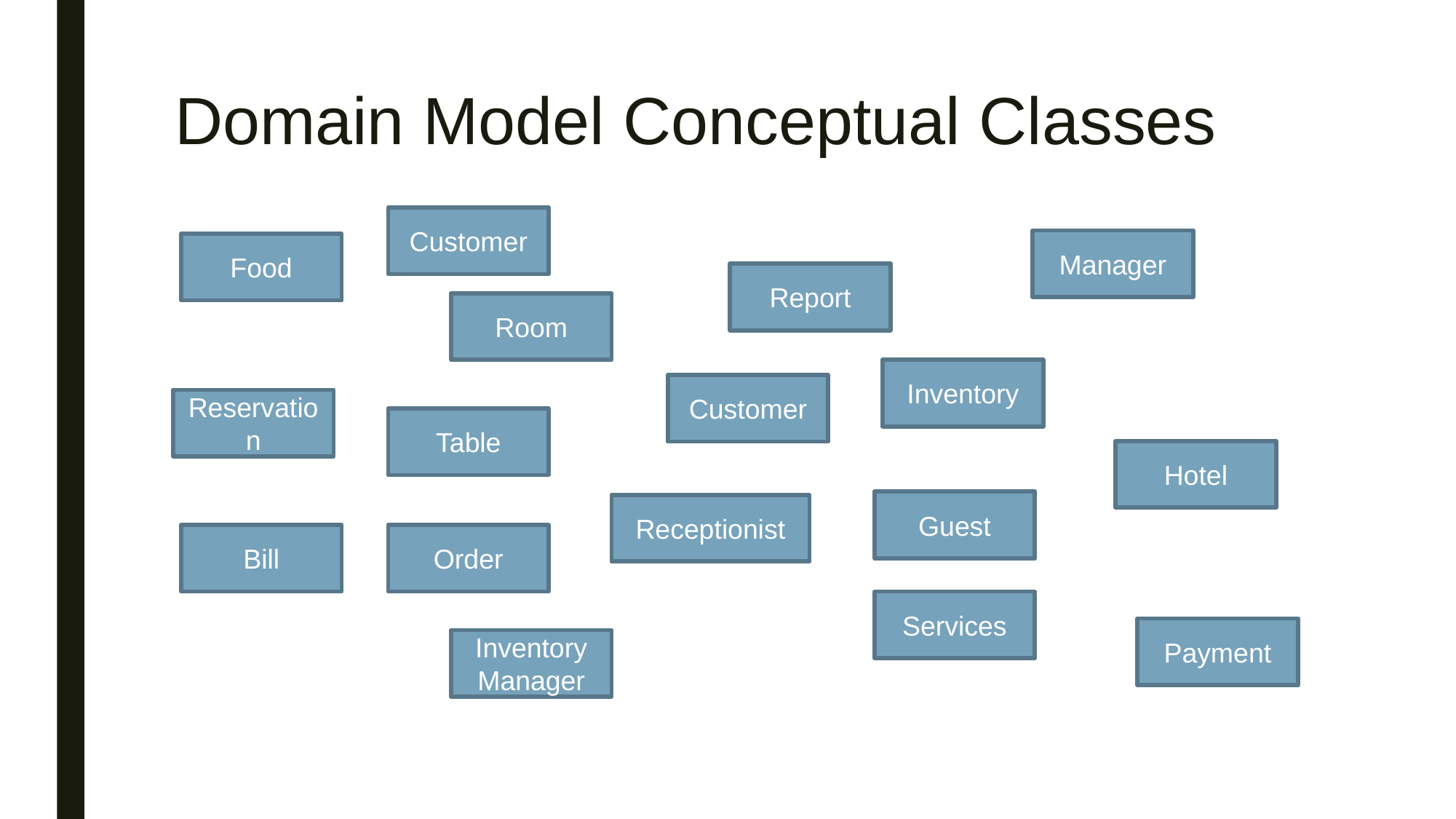

# Domain Model Conceptual Classes
Customer
Manager
Food
Report
Room
Inventory
Customer
Reservation
Table
Hotel
Guest
Receptionist
Bill
Order
Services
Payment
Inventory Manager